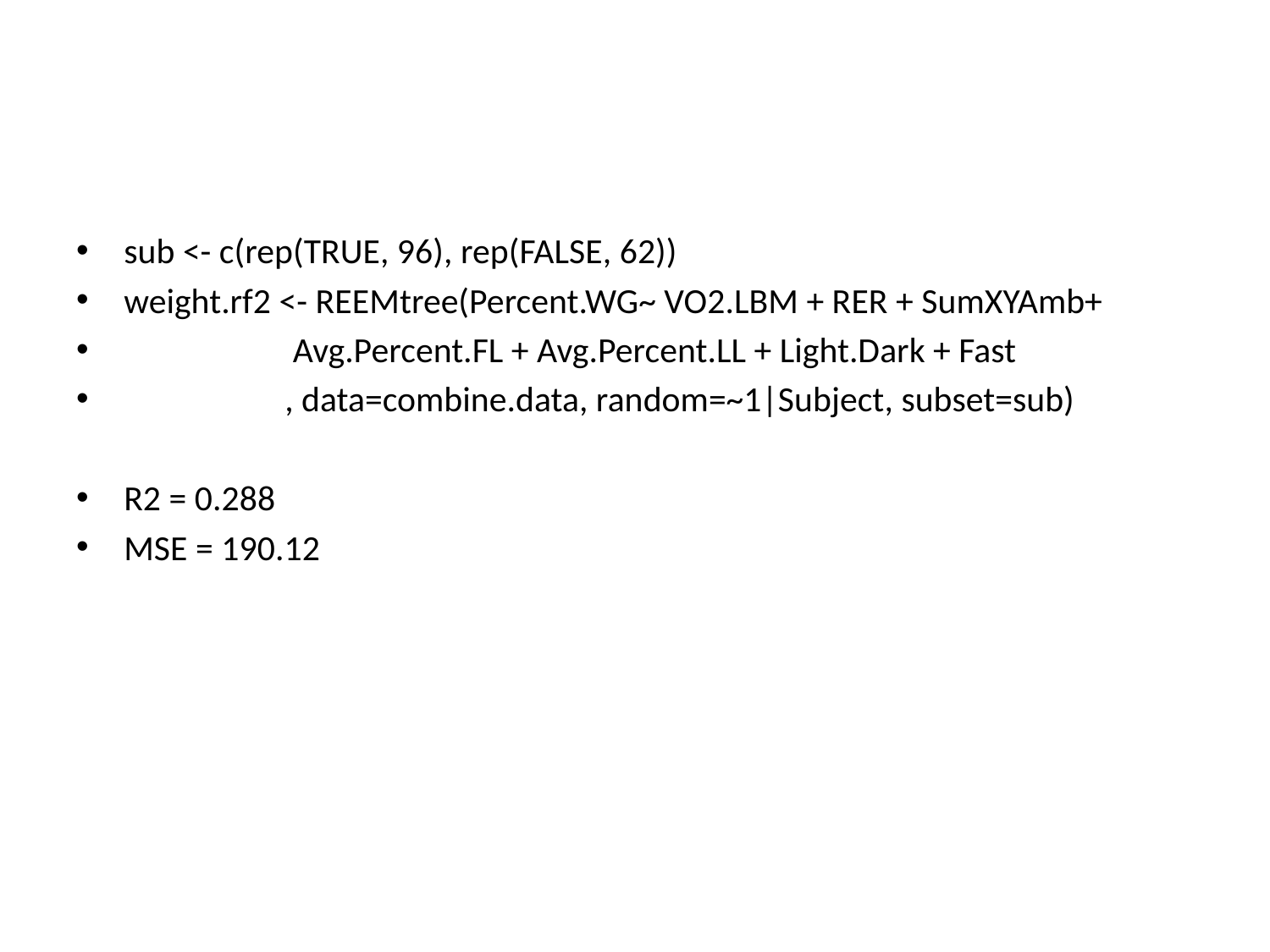

#
sub <- c(rep(TRUE, 96), rep(FALSE, 62))
weight.rf2 <- REEMtree(Percent.WG~ VO2.LBM + RER + SumXYAmb+
                     Avg.Percent.FL + Avg.Percent.LL + Light.Dark + Fast
                    , data=combine.data, random=~1|Subject, subset=sub)

R2 = 0.288
MSE = 190.12